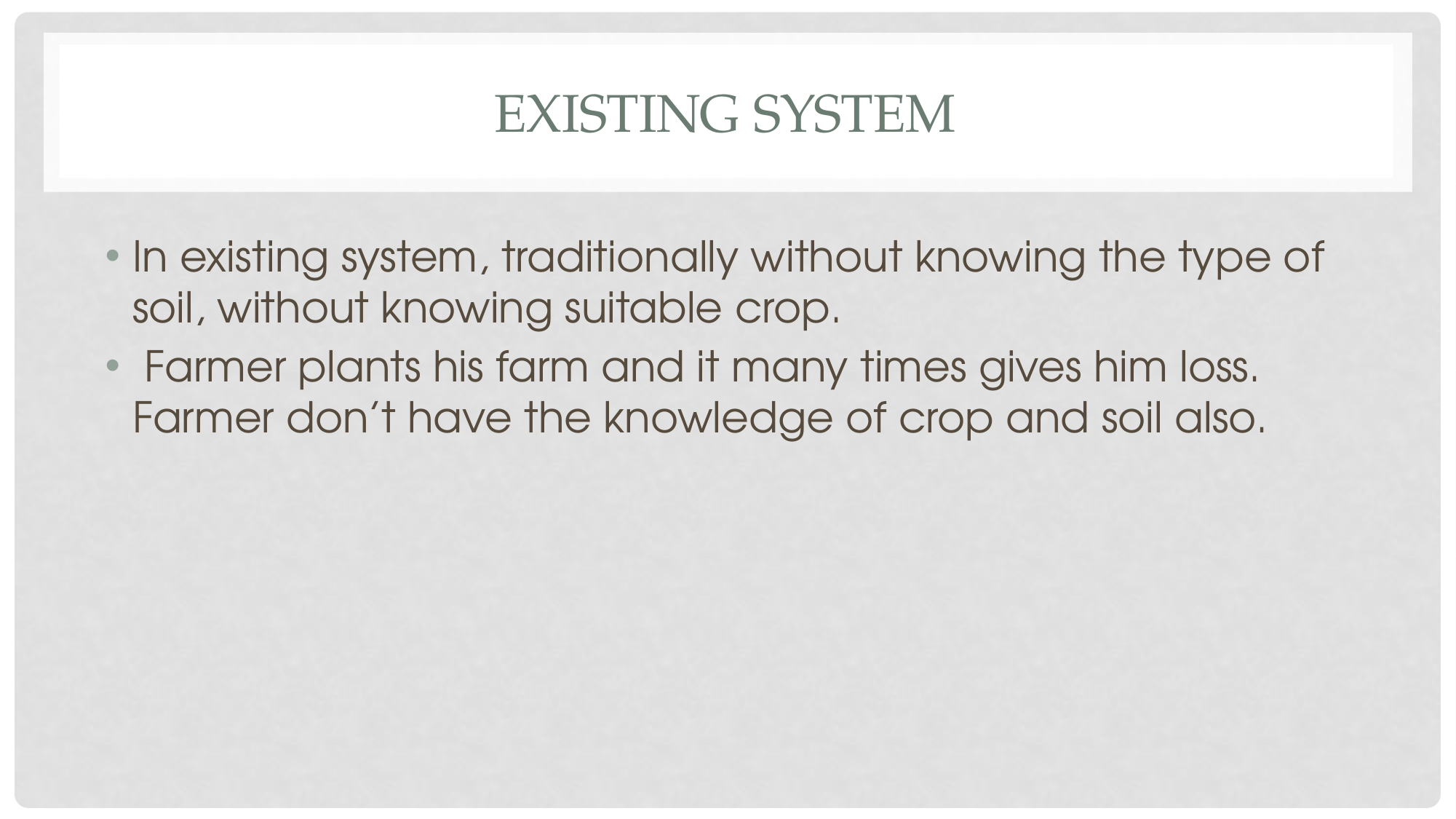

# Existing System
In existing system, traditionally without knowing the type of soil, without knowing suitable crop.
 Farmer plants his farm and it many times gives him loss. Farmer don’t have the knowledge of crop and soil also.